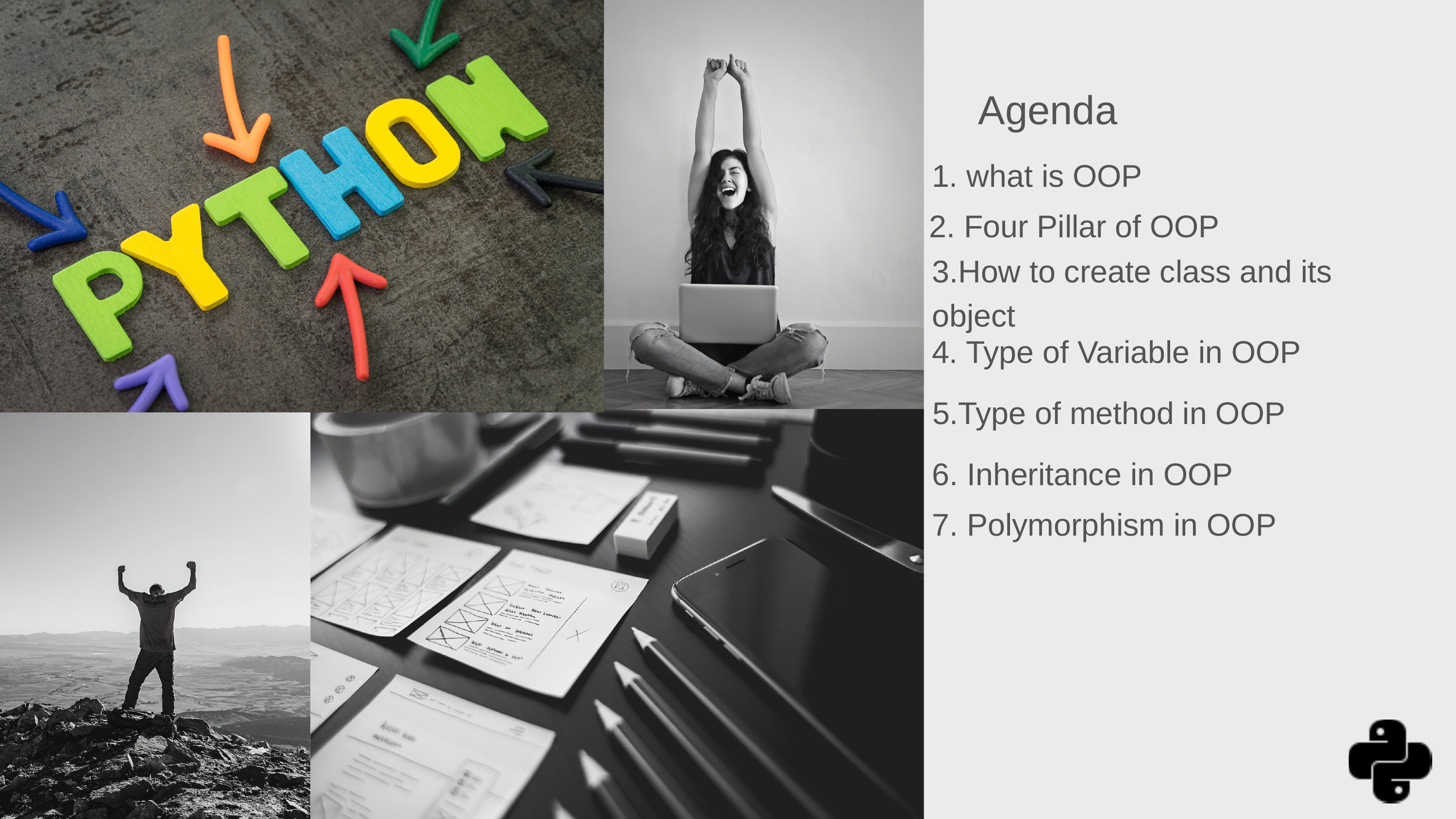

Agenda
1. what is OOP
2. Four Pillar of OOP
3.How to create class and its object
4. Type of Variable in OOP
5.Type of method in OOP

6. Inheritance in OOP
7. Polymorphism in OOP
4